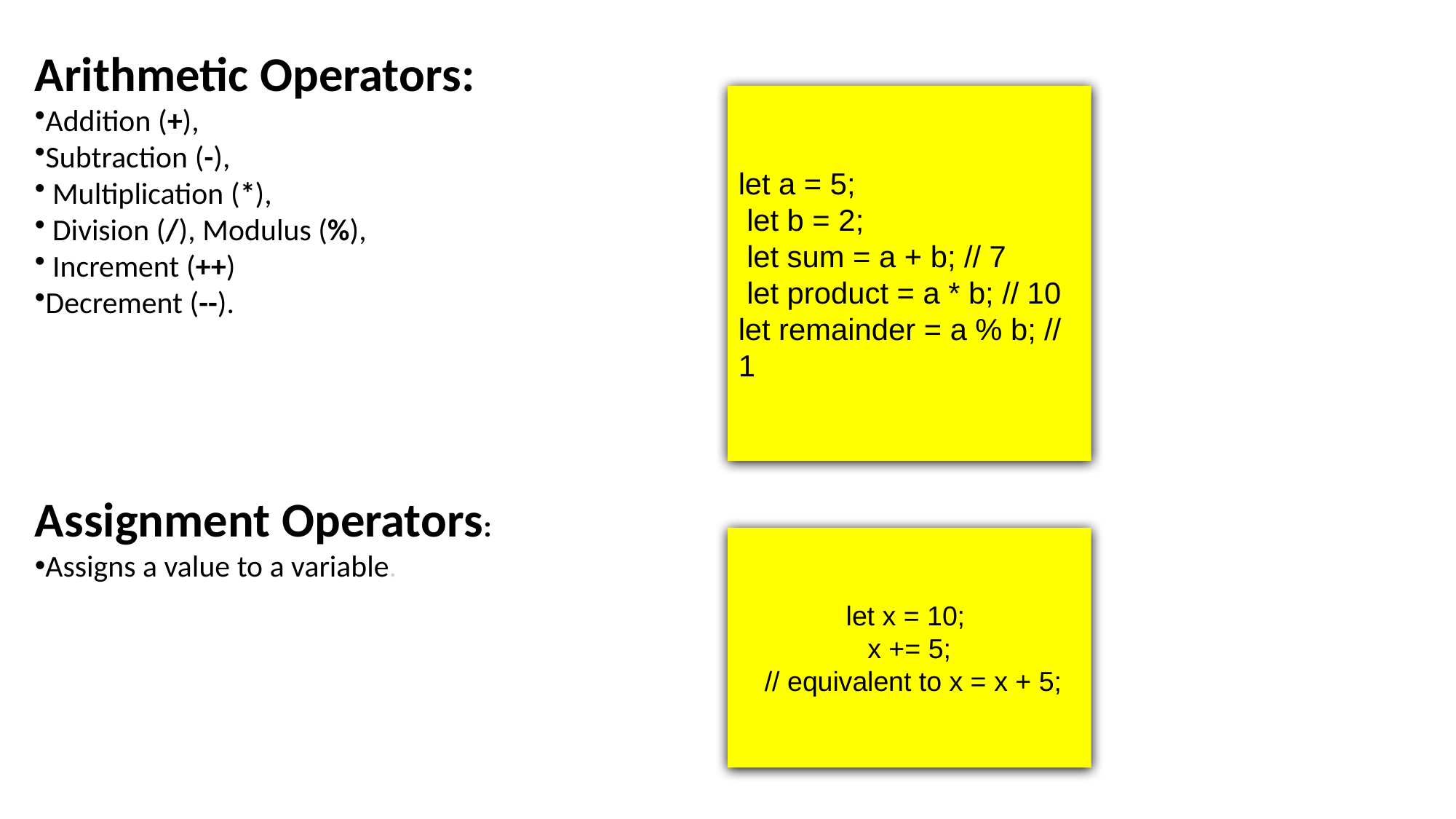

Arithmetic Operators:
Addition (+),
Subtraction (-),
 Multiplication (*),
 Division (/), Modulus (%),
 Increment (++)
Decrement (--).

let a = 5;
 let b = 2;
 let sum = a + b; // 7
 let product = a * b; // 10
let remainder = a % b; // 1

Assignment Operators:
Assigns a value to a variable.

let x = 10;
x += 5;
 // equivalent to x = x + 5;